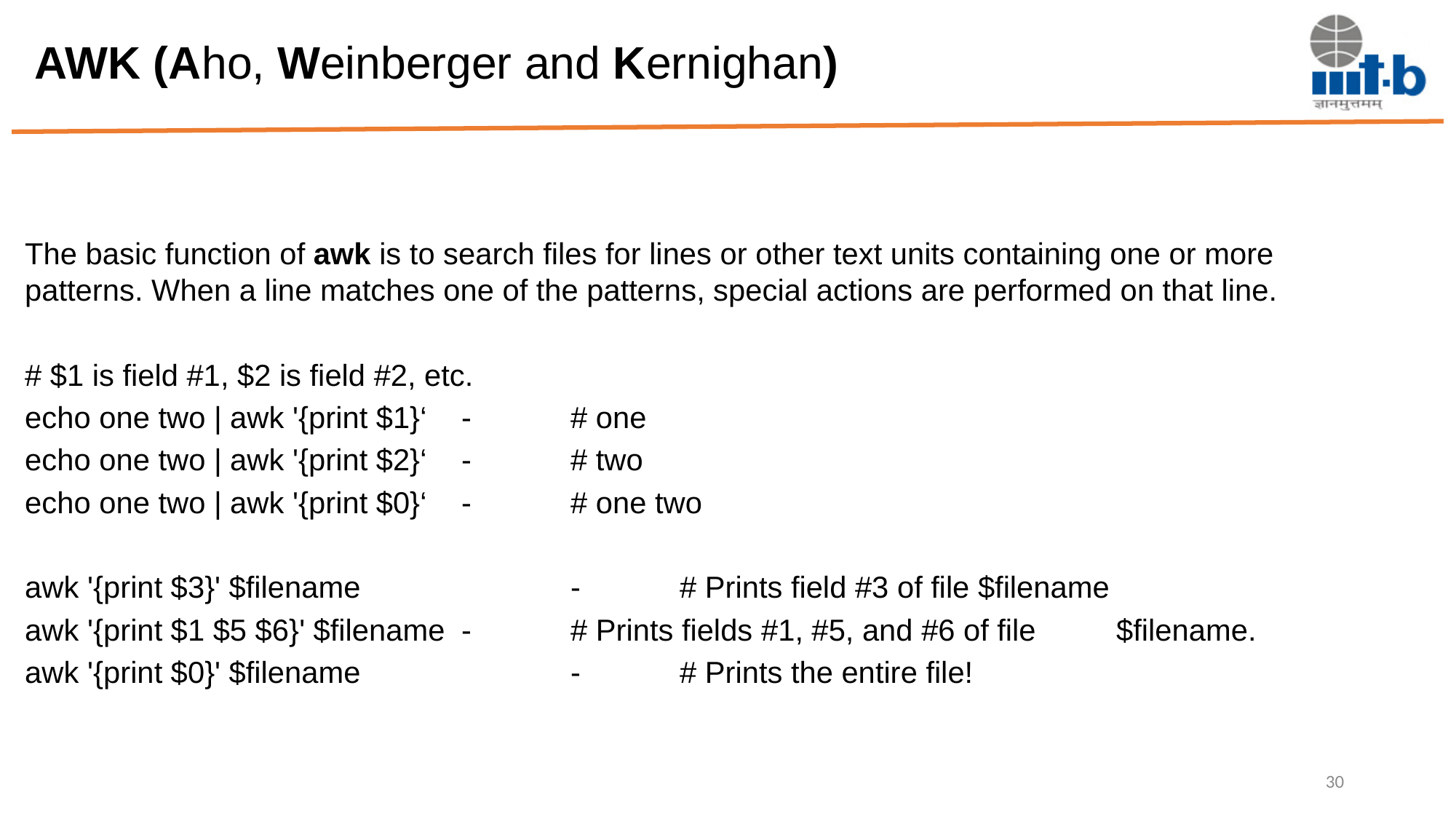

# AWK (Aho, Weinberger and Kernighan)

The basic function of awk is to search files for lines or other text units containing one or more patterns. When a line matches one of the patterns, special actions are performed on that line.

# $1 is field #1, $2 is field #2, etc.
echo one two | awk '{print $1}‘   	-  	# one
echo one two | awk '{print $2}‘  	-  	# two
echo one two | awk '{print $0}‘	-	# one two

awk '{print $3}' $filename		-	# Prints field #3 of file $filename
awk '{print $1 $5 $6}' $filename	-	# Prints fields #1, #5, and #6 of file 	$filename.
awk '{print $0}' $filename 		-	# Prints the entire file!

30